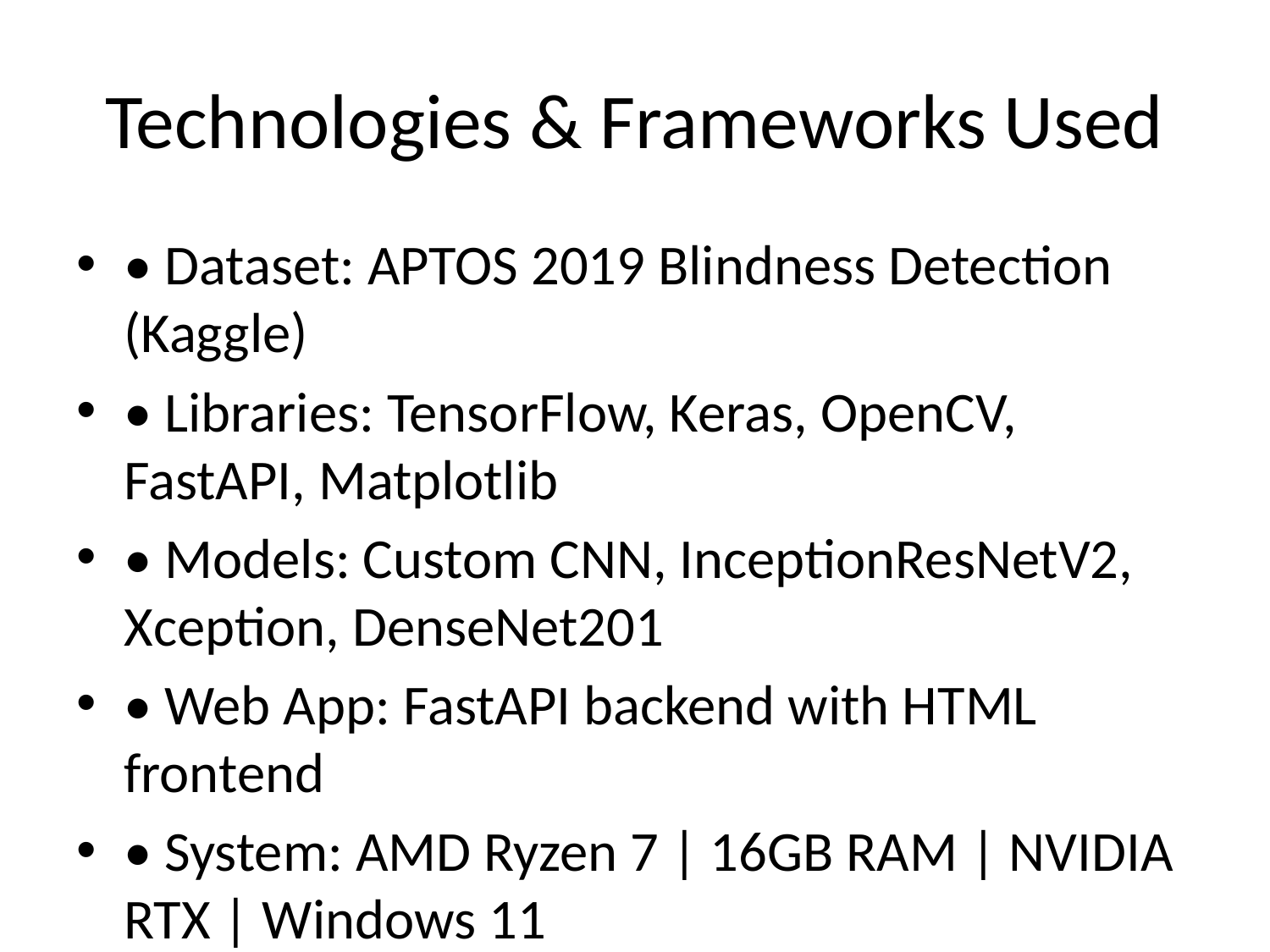

# Technologies & Frameworks Used
• Dataset: APTOS 2019 Blindness Detection (Kaggle)
• Libraries: TensorFlow, Keras, OpenCV, FastAPI, Matplotlib
• Models: Custom CNN, InceptionResNetV2, Xception, DenseNet201
• Web App: FastAPI backend with HTML frontend
• System: AMD Ryzen 7 | 16GB RAM | NVIDIA RTX | Windows 11